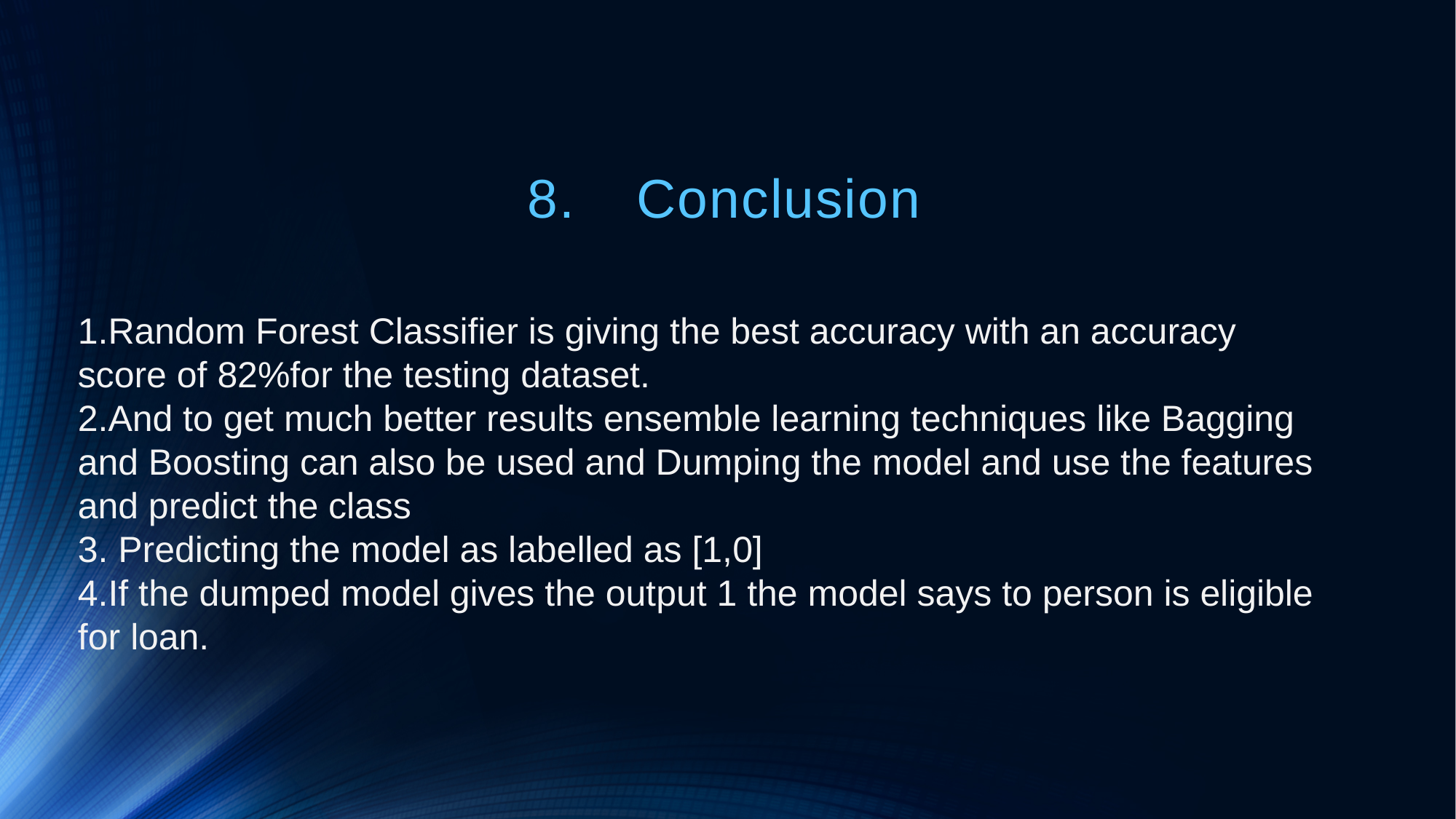

# 8.	Conclusion
1.Random Forest Classifier is giving the best accuracy with an accuracy score of 82%for the testing dataset.
2.And to get much better results ensemble learning techniques like Bagging and Boosting can also be used and Dumping the model and use the features and predict the class
3. Predicting the model as labelled as [1,0]
4.If the dumped model gives the output 1 the model says to person is eligible for loan.